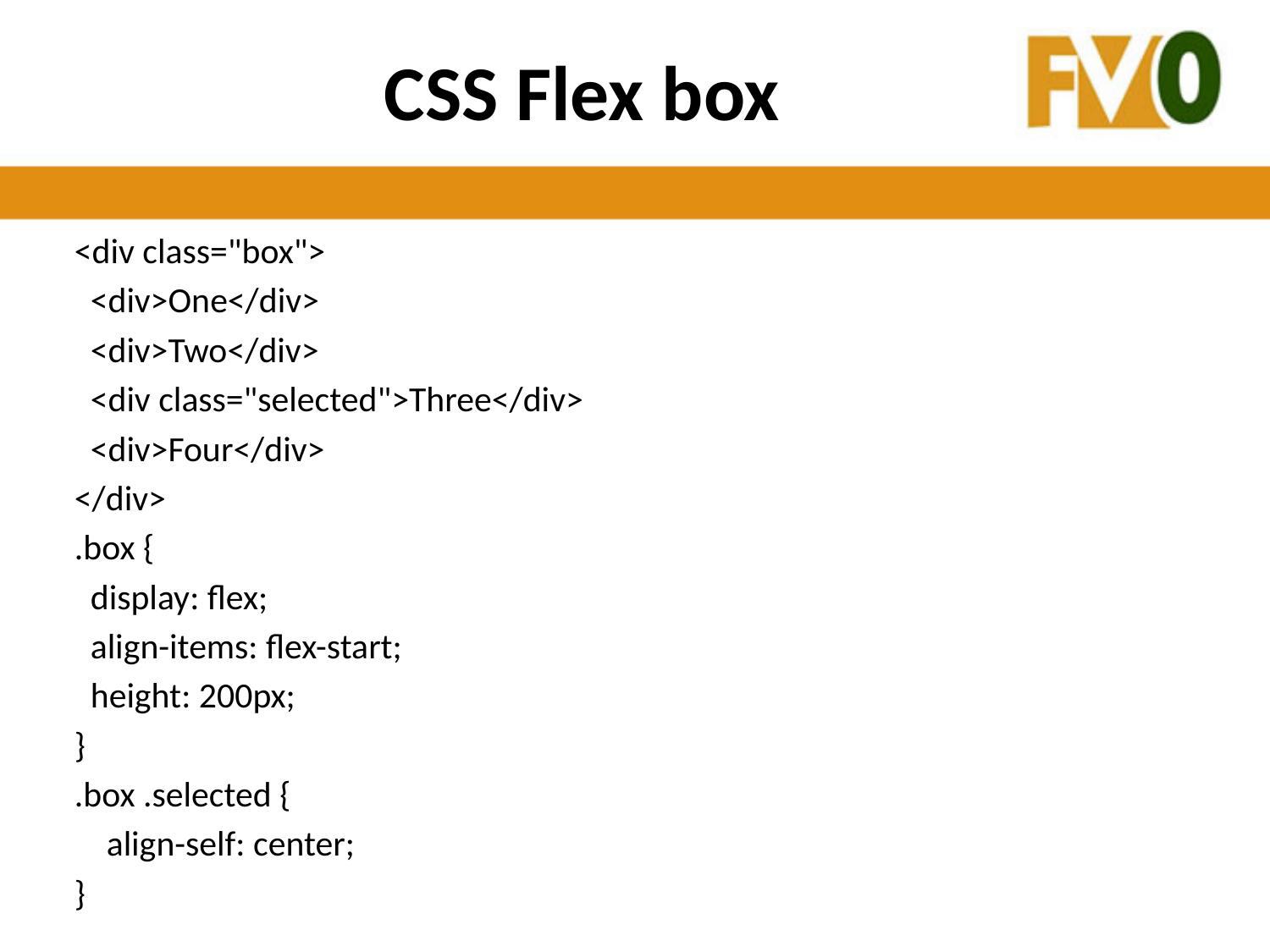

# CSS Flex box
<div class="box">
  <div>One</div>
  <div>Two</div>
  <div class="selected">Three</div>
  <div>Four</div>
</div>
.box {
  display: flex;
  align-items: flex-start;
  height: 200px;
}
.box .selected {
    align-self: center;
}